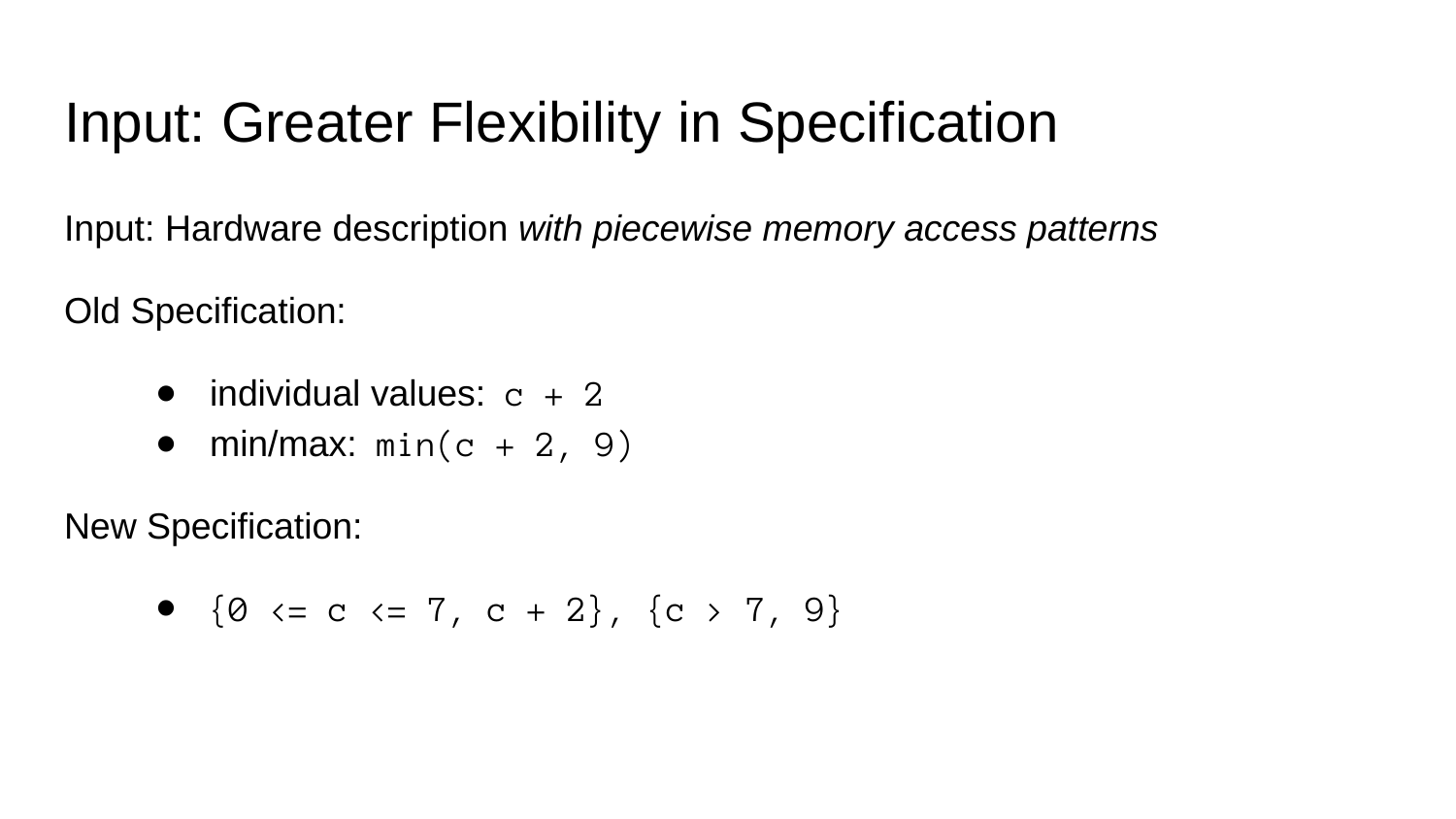

# Input: Greater Flexibility in Specification
Input: Hardware description with piecewise memory access patterns
Old Specification:
individual values: c + 2
min/max: min(c + 2, 9)
New Specification:
{0 <= c <= 7, c + 2}, {c > 7, 9}